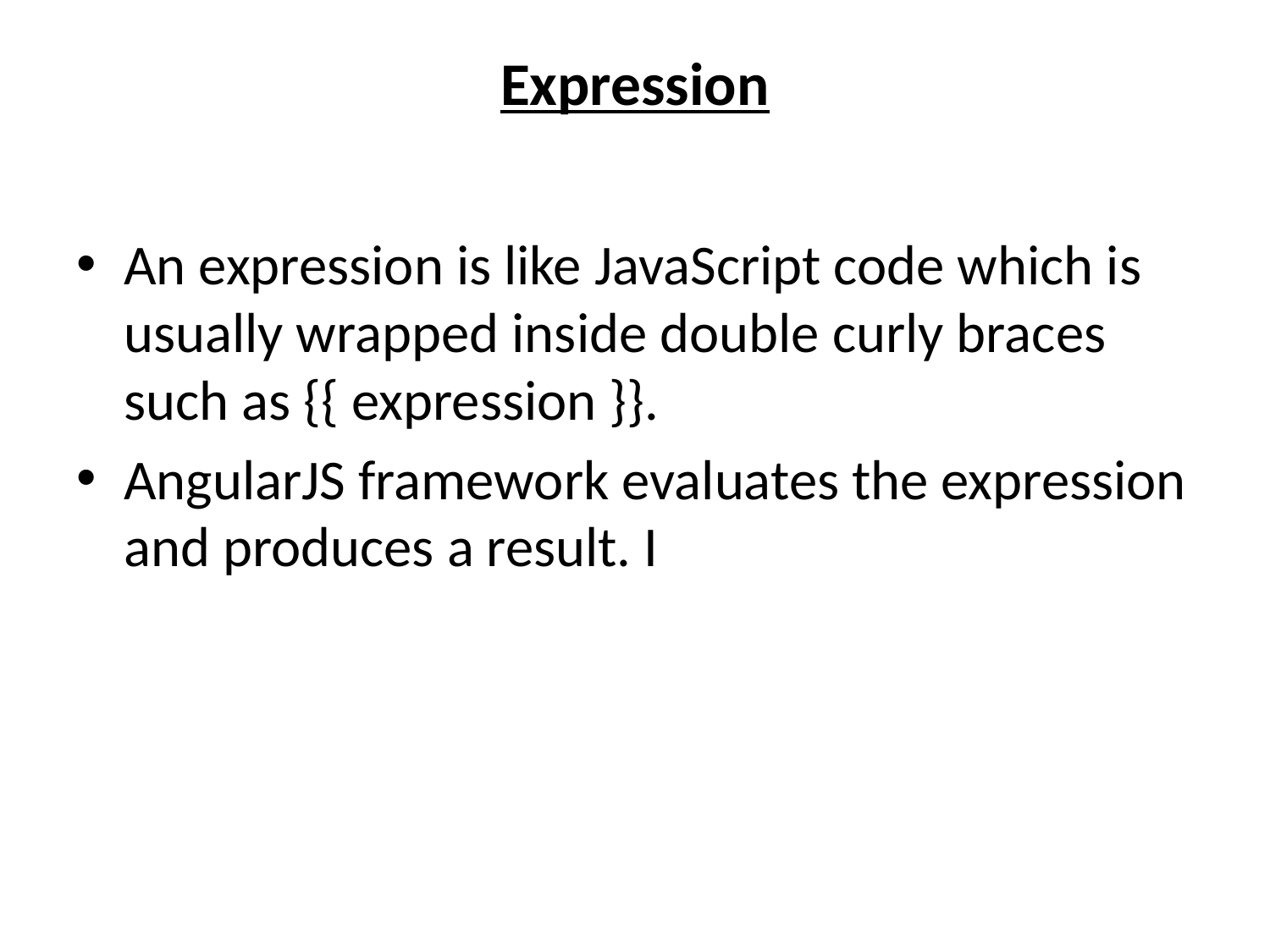

# Expression
An expression is like JavaScript code which is usually wrapped inside double curly braces such as {{ expression }}.
AngularJS framework evaluates the expression and produces a result. I